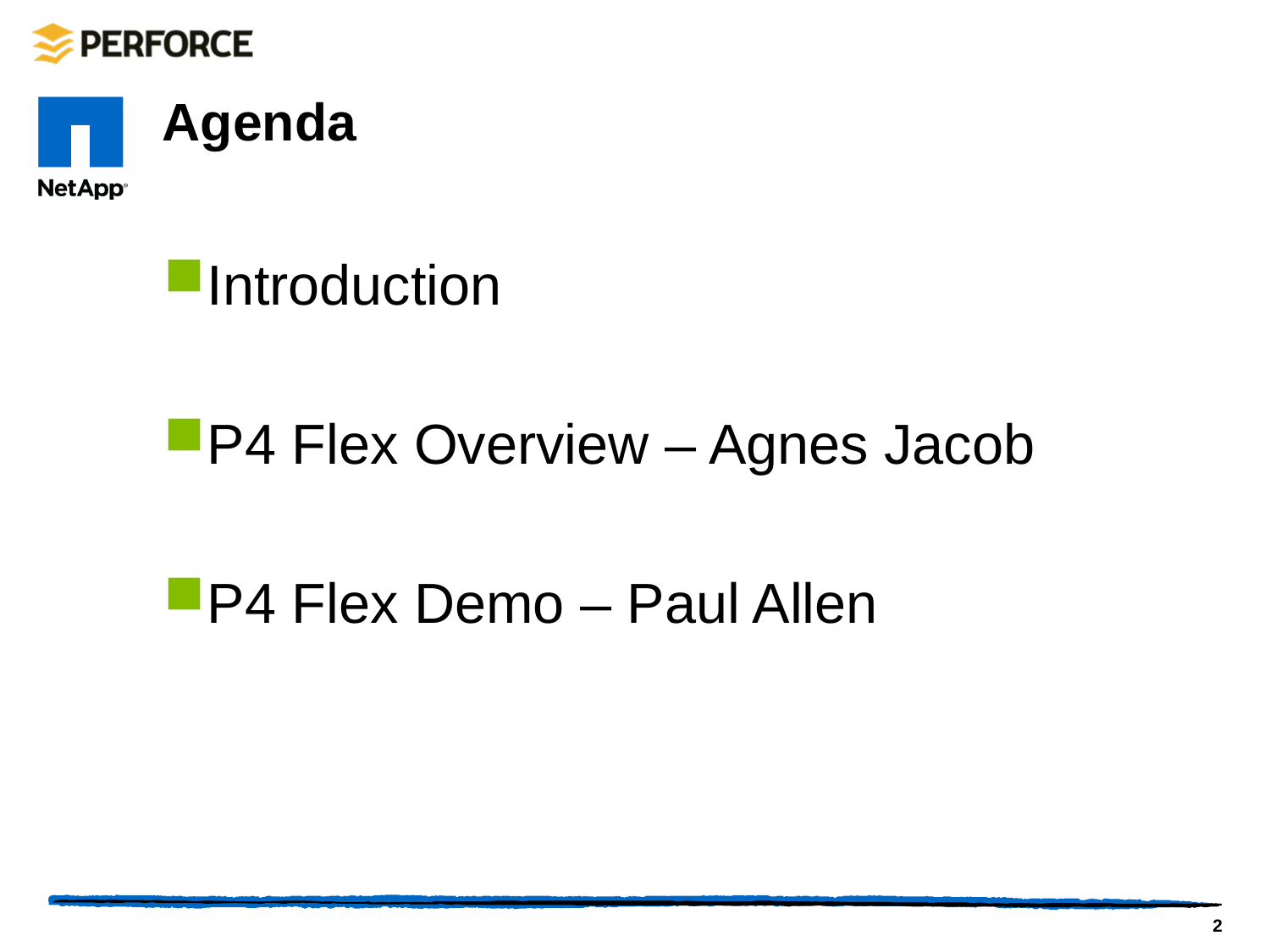

# Agenda

Introduction

P4 Flex Overview – Agnes Jacob

P4 Flex Demo – Paul Allen
2